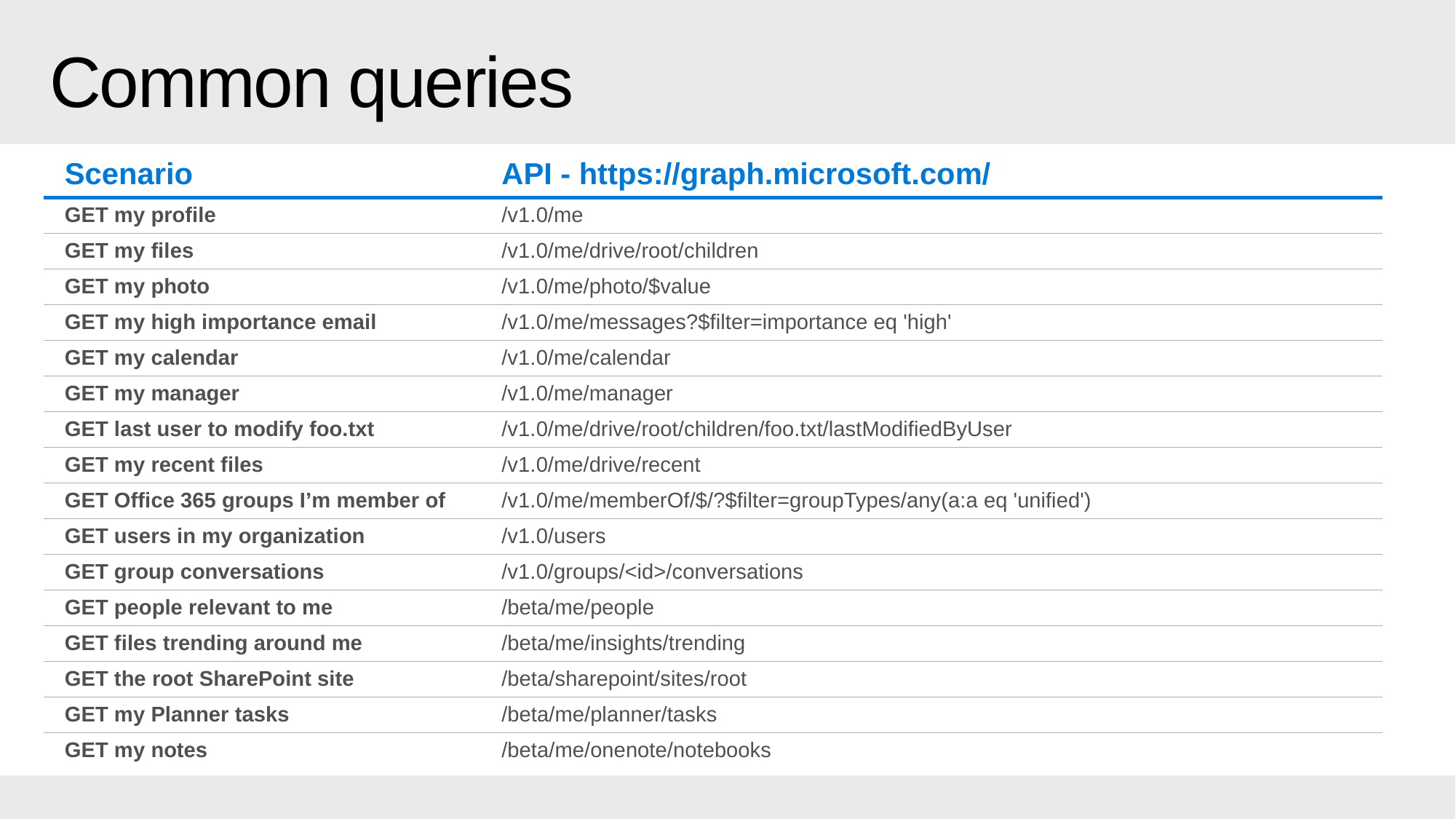

# Common queries

| Scenario | API - https://graph.microsoft.com/ |
| --- | --- |
| GET my profile | /v1.0/me |
| GET my files | /v1.0/me/drive/root/children |
| GET my photo | /v1.0/me/photo/$value |
| GET my high importance email | /v1.0/me/messages?$filter=importance eq 'high' |
| GET my calendar | /v1.0/me/calendar |
| GET my manager | /v1.0/me/manager |
| GET last user to modify foo.txt | /v1.0/me/drive/root/children/foo.txt/lastModifiedByUser |
| GET my recent files | /v1.0/me/drive/recent |
| GET Office 365 groups I’m member of | /v1.0/me/memberOf/$/?$filter=groupTypes/any(a:a eq 'unified') |
| GET users in my organization | /v1.0/users |
| GET group conversations | /v1.0/groups/<id>/conversations |
| GET people relevant to me | /beta/me/people |
| GET files trending around me | /beta/me/insights/trending |
| GET the root SharePoint site | /beta/sharepoint/sites/root |
| GET my Planner tasks | /beta/me/planner/tasks |
| GET my notes | /beta/me/onenote/notebooks |